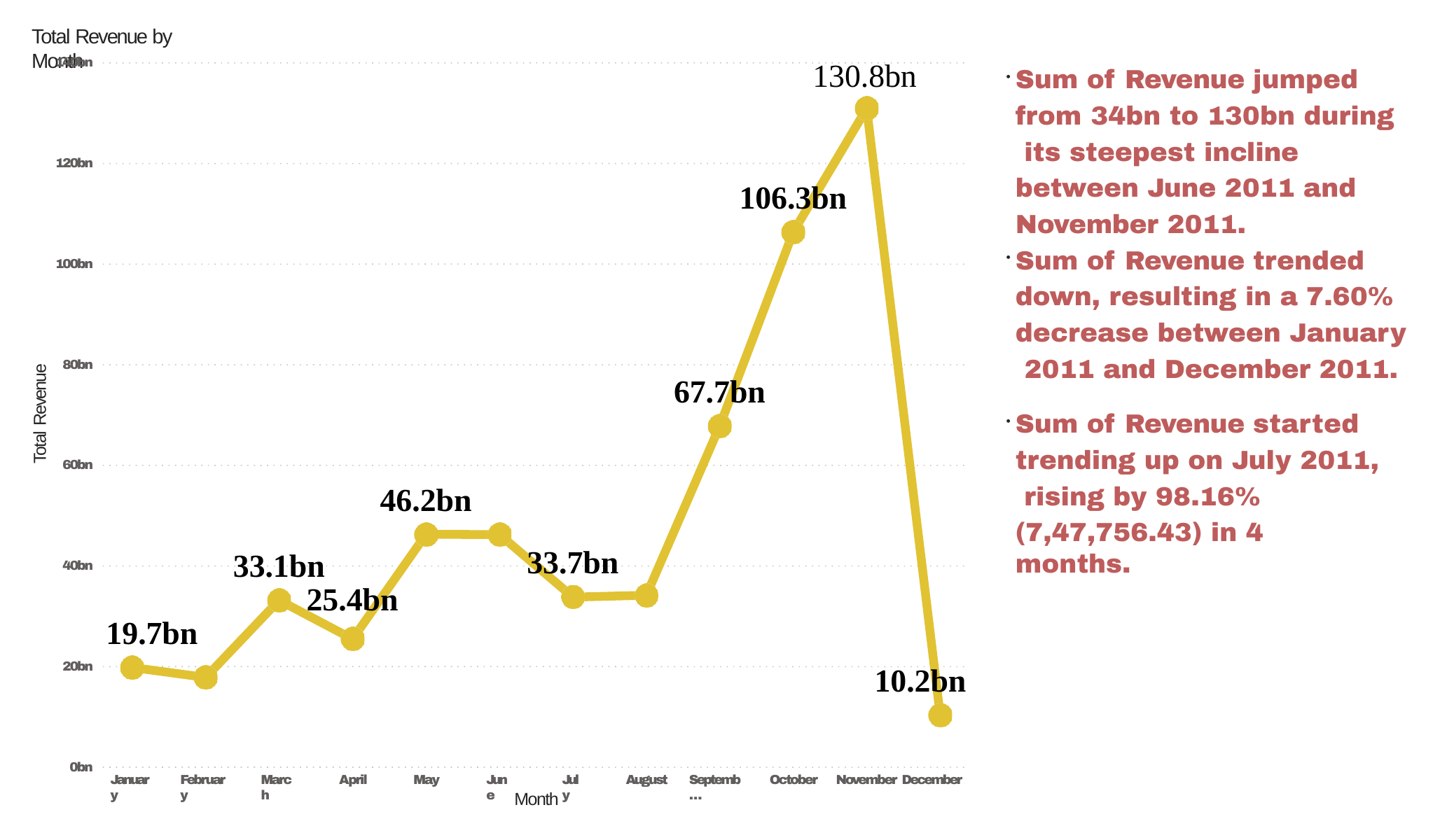

Total Revenue by Month

Power BI Desktop
140bn
# 130.8bn
Sum of Revenue jumped  from 34bn to 130bn during  its steepest incline  between June 2011 and
November 2011.
Sum of Revenue trended  down, resulting in a 7.60%  decrease between January  2011 and December 2011.
Sum of Revenue started  trending up on July 2011,  rising by 98.16%
(7,47,756.43) in 4 months.

120bn
106.3bn
100bn
80bn
Total Revenue
67.7bn
60bn
46.2bn
33.7bn
33.1bn
40bn
25.4bn
19.7bn
20bn
10.2bn
0bn
January
February
March
April
May
June
July
August
Septemb…
October
November December
Month